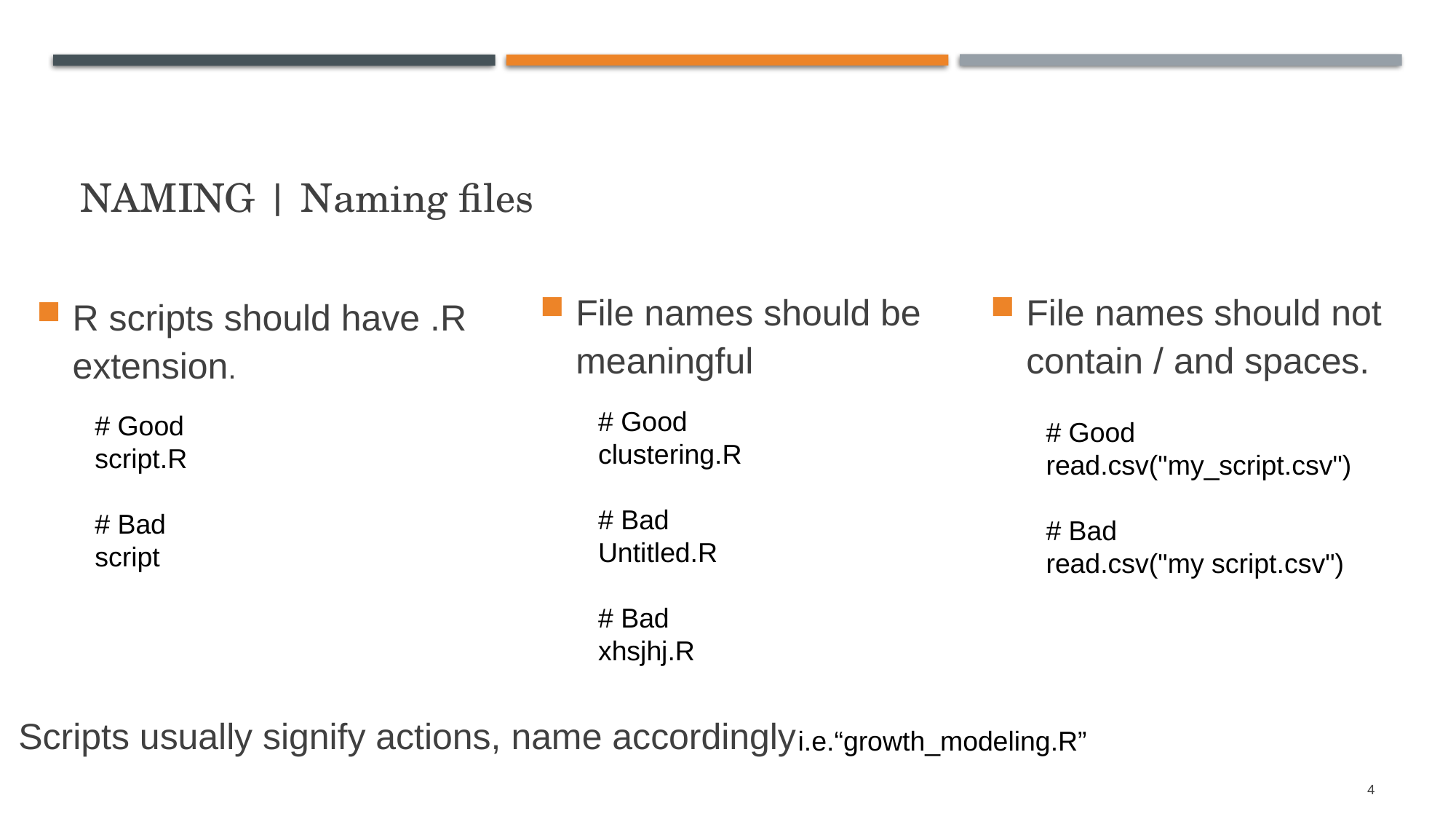

# NAMING | Naming files
File names should be meaningful

# Good
clustering.R

# Bad
Untitled.R

# Bad
xhsjhj.R

File names should not contain / and spaces.

# Good
read.csv("my_script.csv")

# Bad
read.csv("my script.csv")

R scripts should have .R extension.

# Good
script.R

# Bad
script
Scripts usually signify actions, name accordingly
i.e.“growth_modeling.R”
4